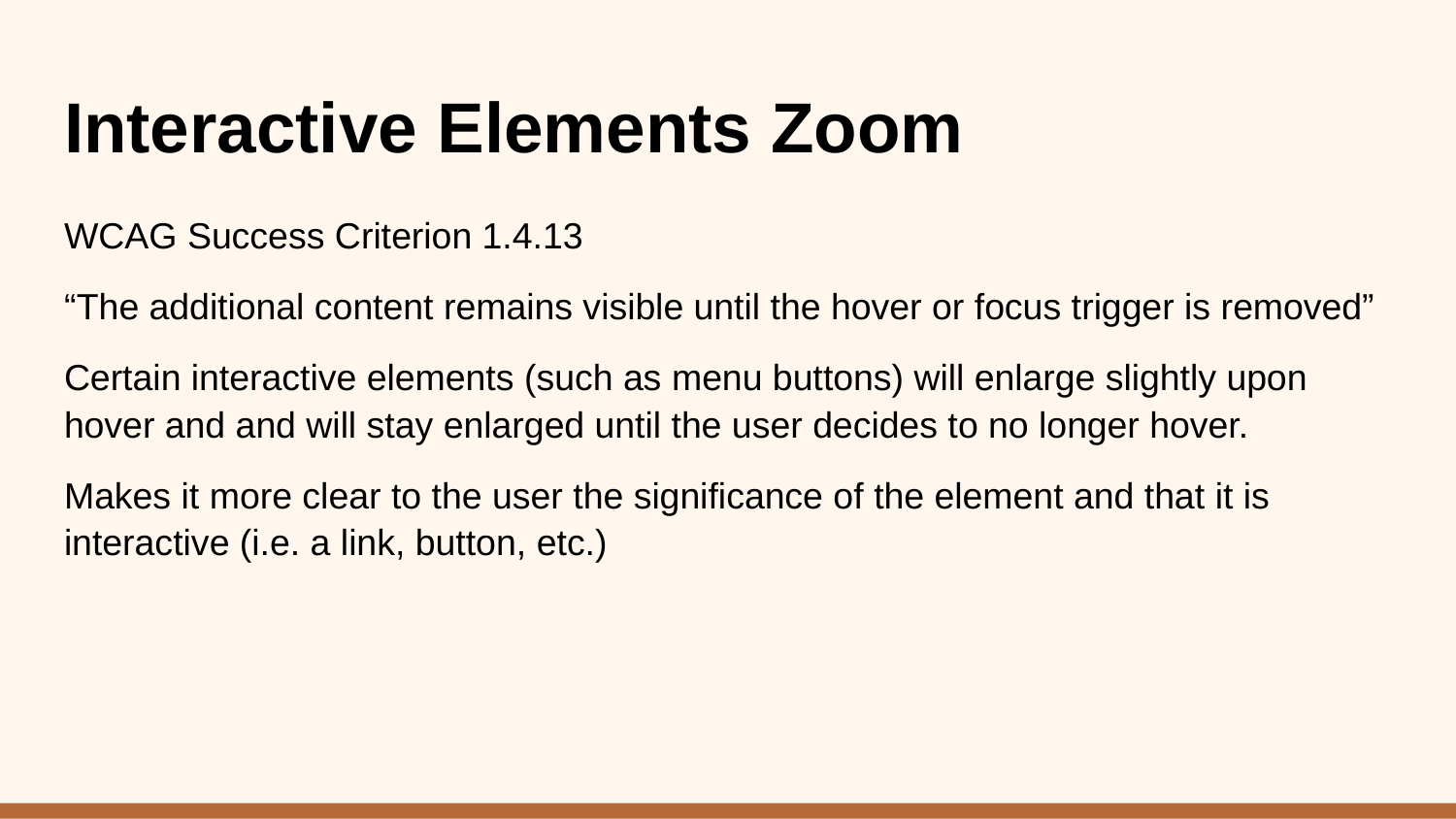

# Interactive Elements Zoom
WCAG Success Criterion 1.4.13
“The additional content remains visible until the hover or focus trigger is removed”
Certain interactive elements (such as menu buttons) will enlarge slightly upon hover and and will stay enlarged until the user decides to no longer hover.
Makes it more clear to the user the significance of the element and that it is interactive (i.e. a link, button, etc.)